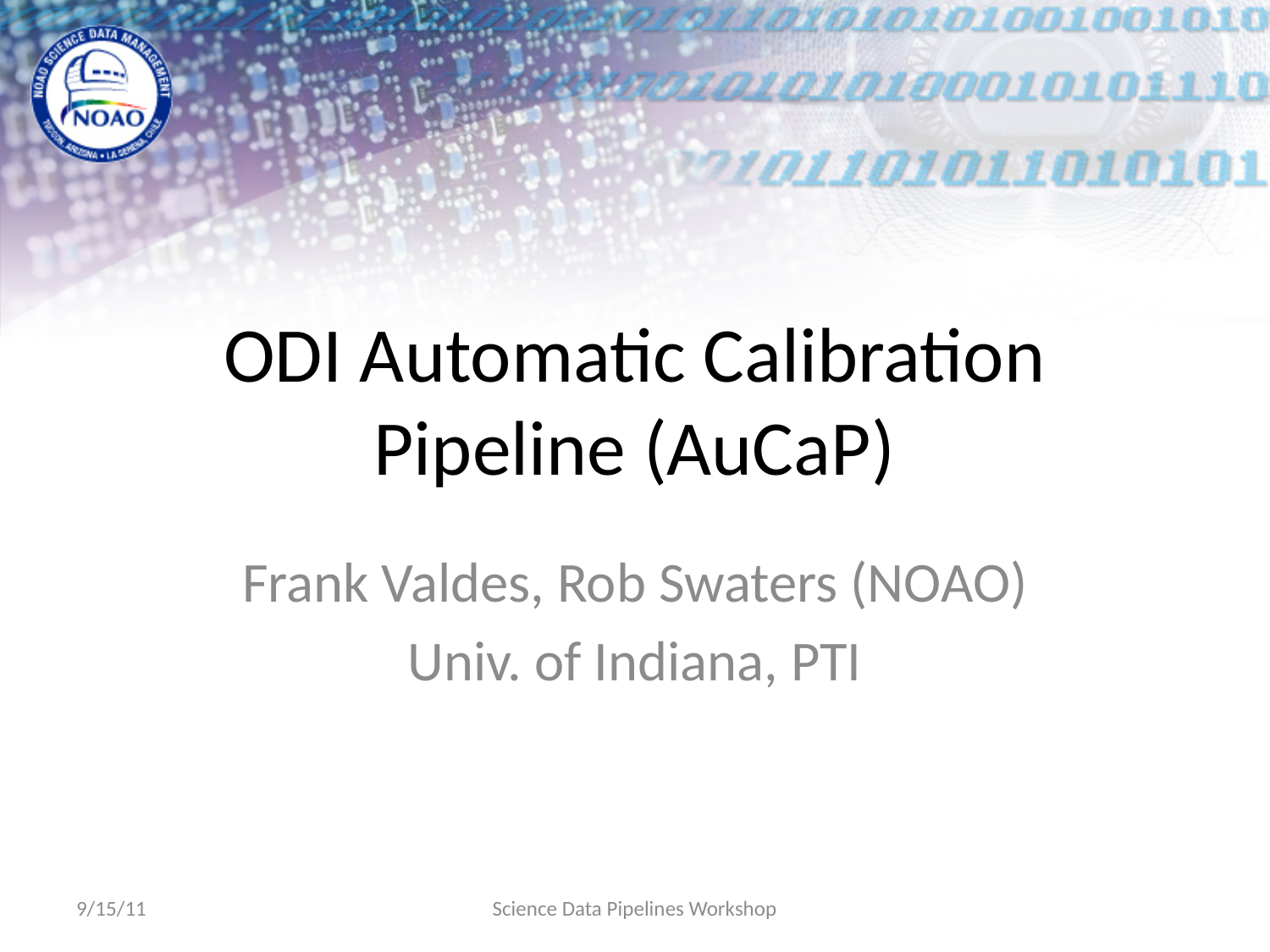

# ODI Automatic Calibration Pipeline (AuCaP)
Frank Valdes, Rob Swaters (NOAO)
Univ. of Indiana, PTI
9/15/11
Science Data Pipelines Workshop